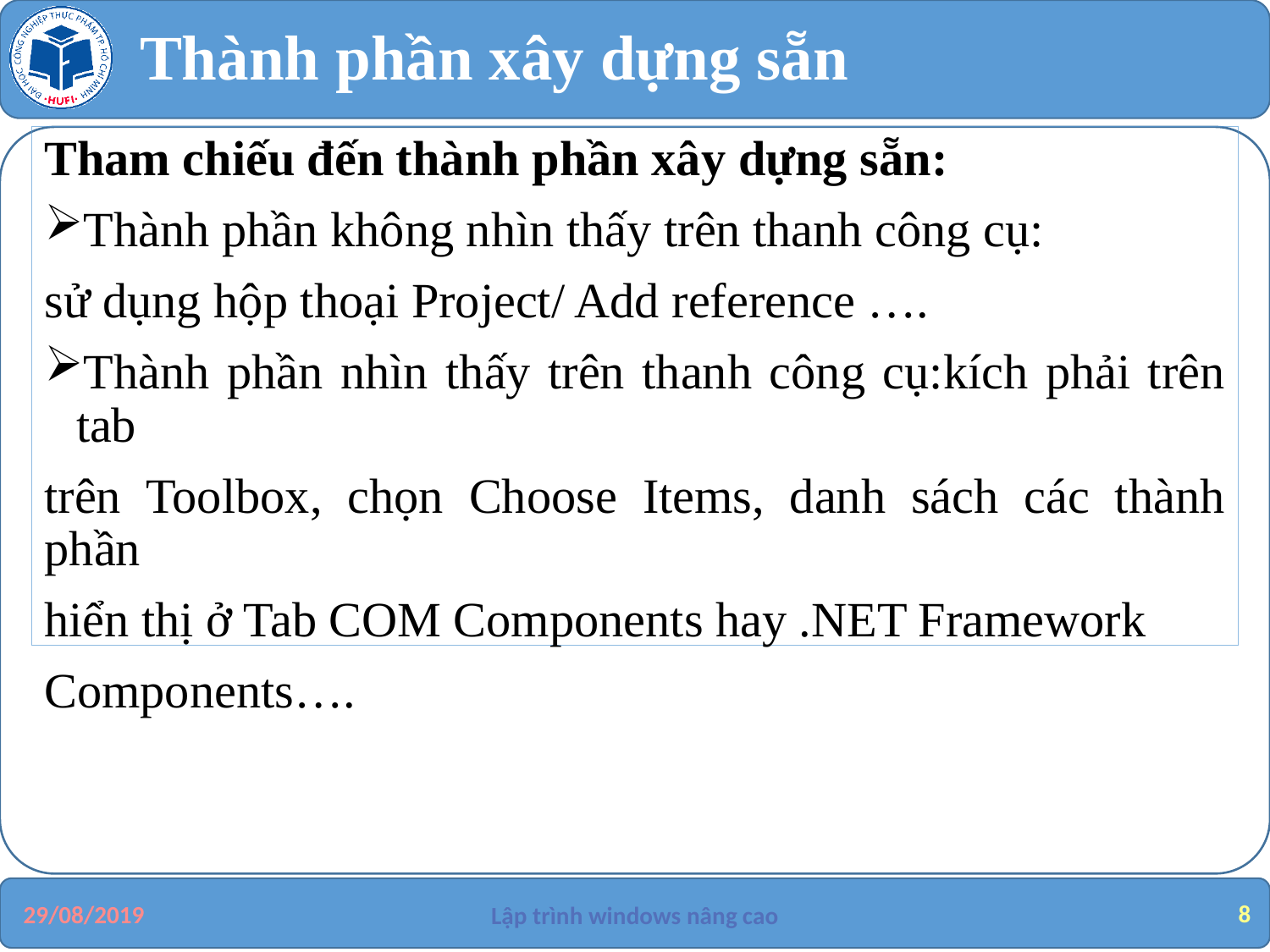

# Thành phần xây dựng sẵn
Tham chiếu đến thành phần xây dựng sẵn:
Thành phần không nhìn thấy trên thanh công cụ:
sử dụng hộp thoại Project/ Add reference ….
Thành phần nhìn thấy trên thanh công cụ:kích phải trên tab
trên Toolbox, chọn Choose Items, danh sách các thành phần
hiển thị ở Tab COM Components hay .NET Framework
Components….
8
29/08/2019
Lập trình windows nâng cao